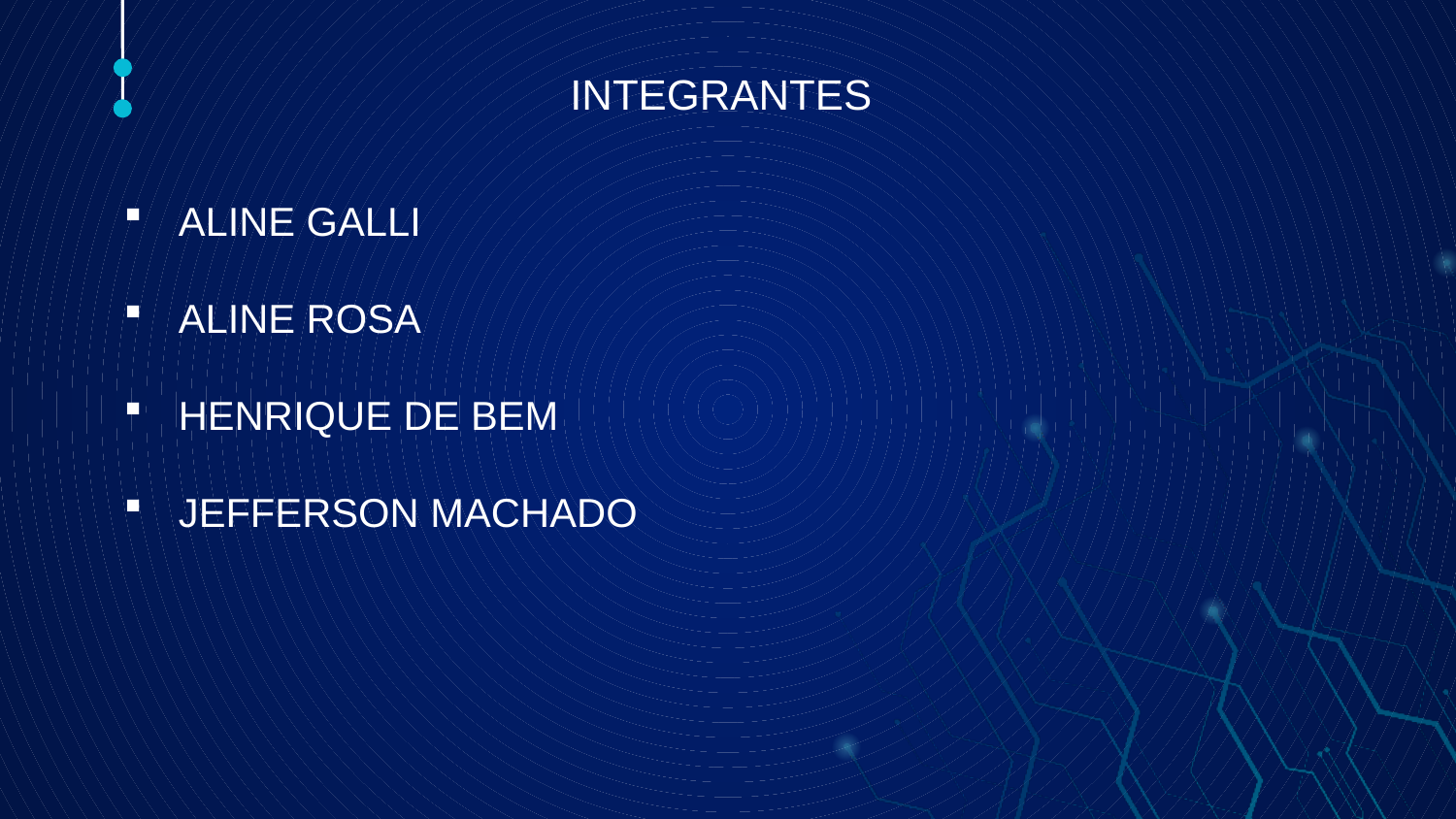

INTEGRANTES

ALINE GALLI

ALINE ROSA

HENRIQUE DE BEM

JEFFERSON MACHADO